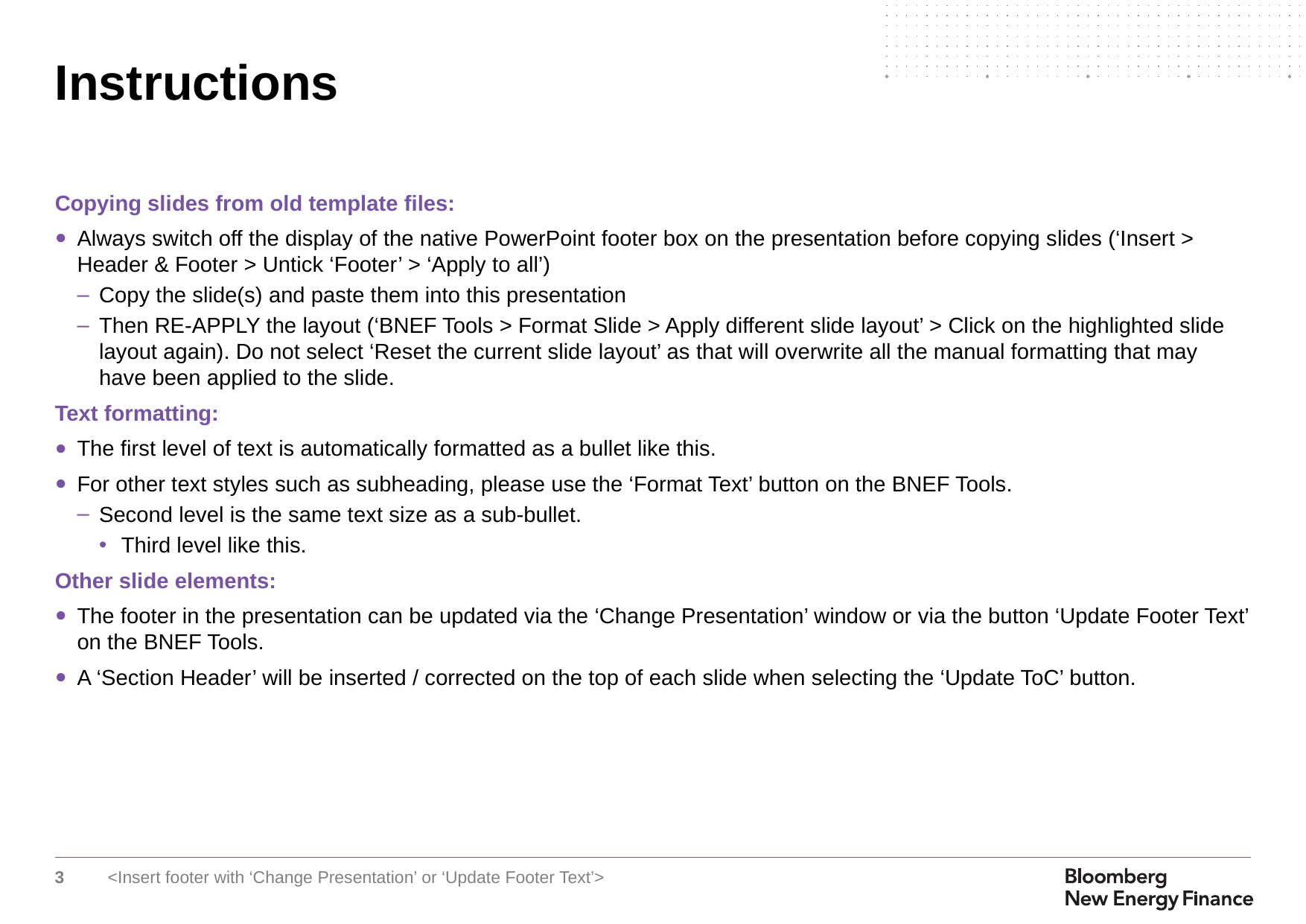

# Instructions
Copying slides from old template files:
Always switch off the display of the native PowerPoint footer box on the presentation before copying slides (‘Insert > Header & Footer > Untick ‘Footer’ > ‘Apply to all’)
Copy the slide(s) and paste them into this presentation
Then RE-APPLY the layout (‘BNEF Tools > Format Slide > Apply different slide layout’ > Click on the highlighted slide layout again). Do not select ‘Reset the current slide layout’ as that will overwrite all the manual formatting that may have been applied to the slide.
Text formatting:
The first level of text is automatically formatted as a bullet like this.
For other text styles such as subheading, please use the ‘Format Text’ button on the BNEF Tools.
Second level is the same text size as a sub-bullet.
Third level like this.
Other slide elements:
The footer in the presentation can be updated via the ‘Change Presentation’ window or via the button ‘Update Footer Text’ on the BNEF Tools.
A ‘Section Header’ will be inserted / corrected on the top of each slide when selecting the ‘Update ToC’ button.